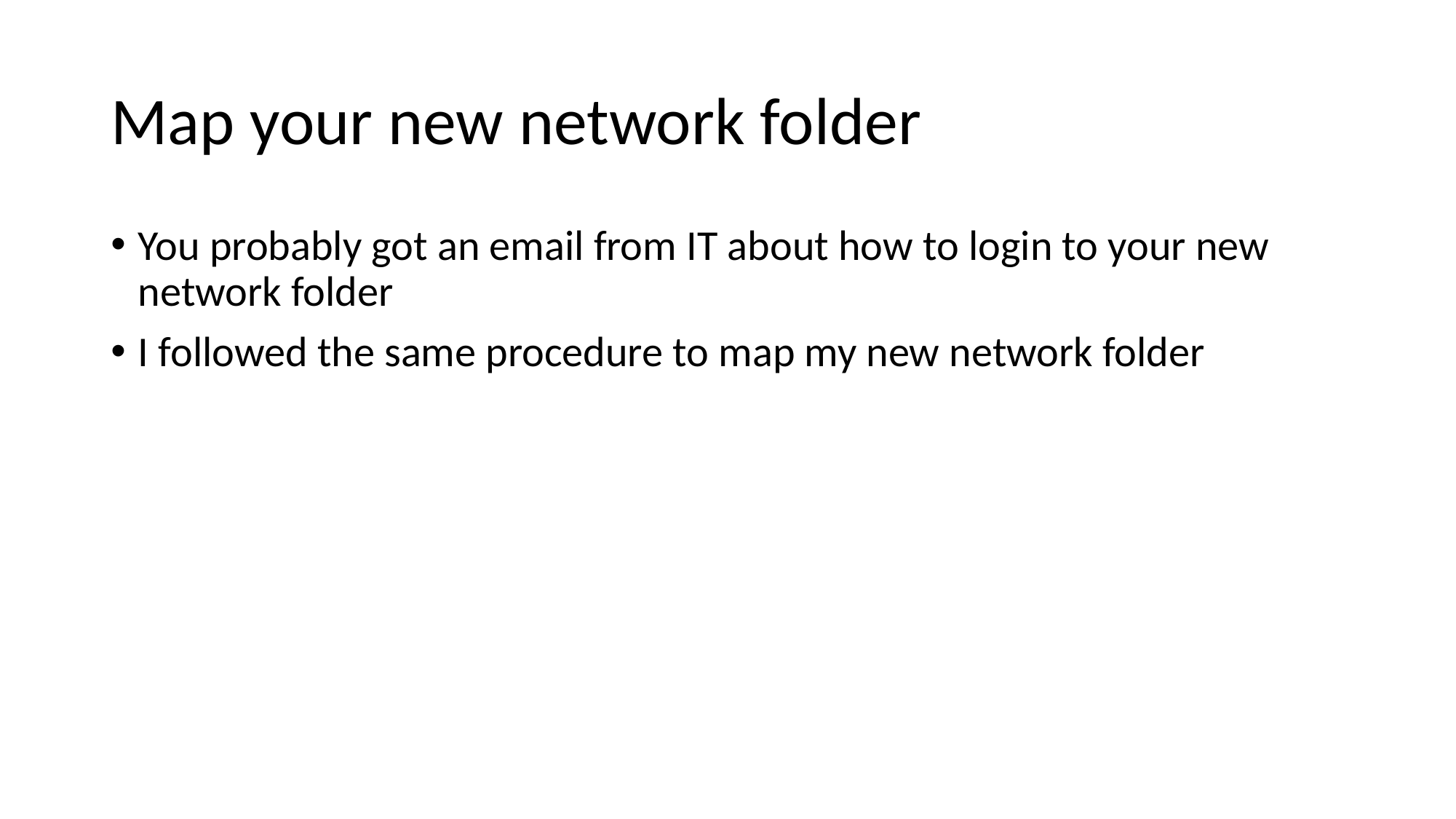

# Map your new network folder
You probably got an email from IT about how to login to your new network folder
I followed the same procedure to map my new network folder